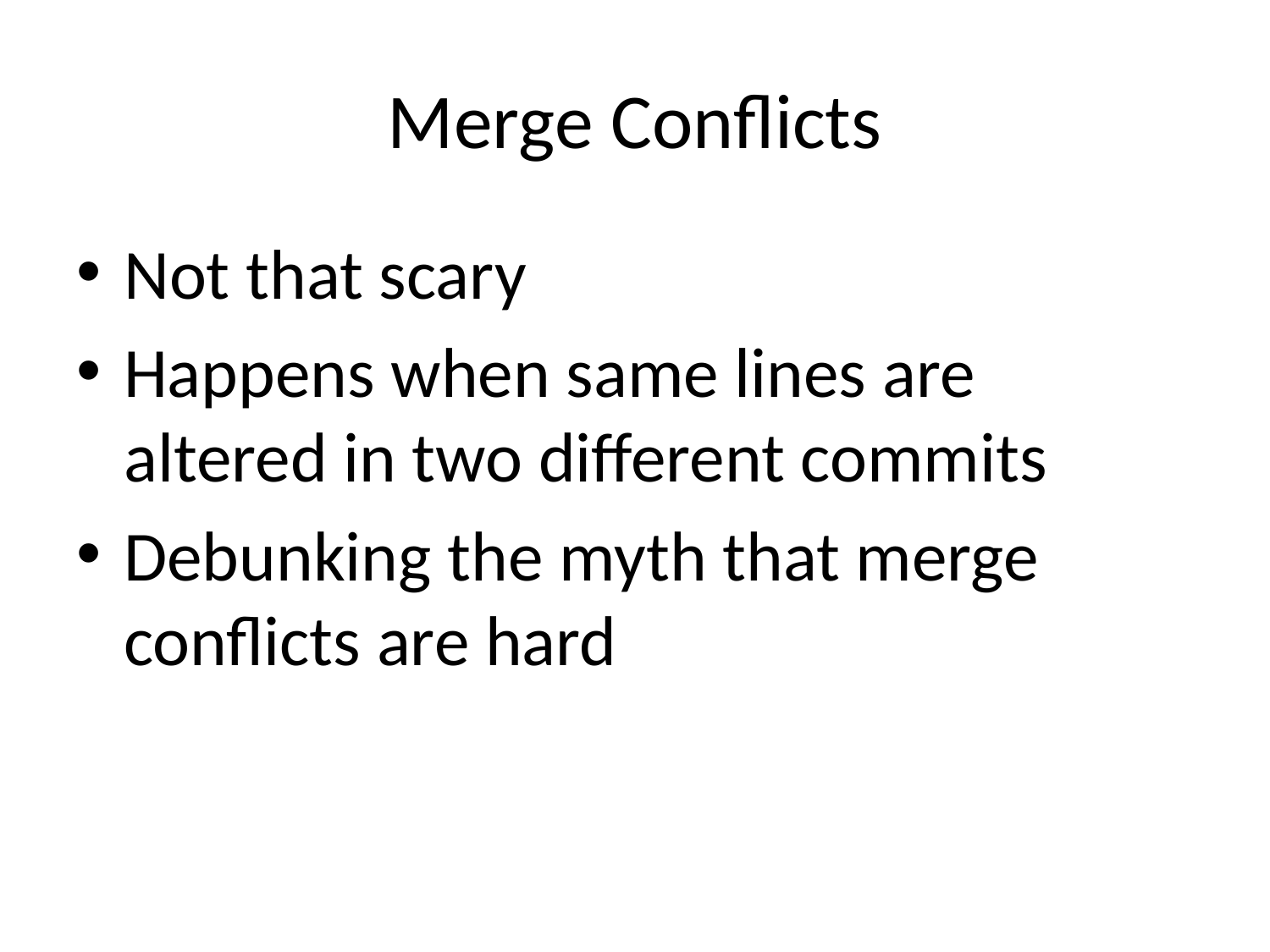

# Merge Conflicts
Not that scary
Happens when same lines are altered in two different commits
Debunking the myth that merge conflicts are hard